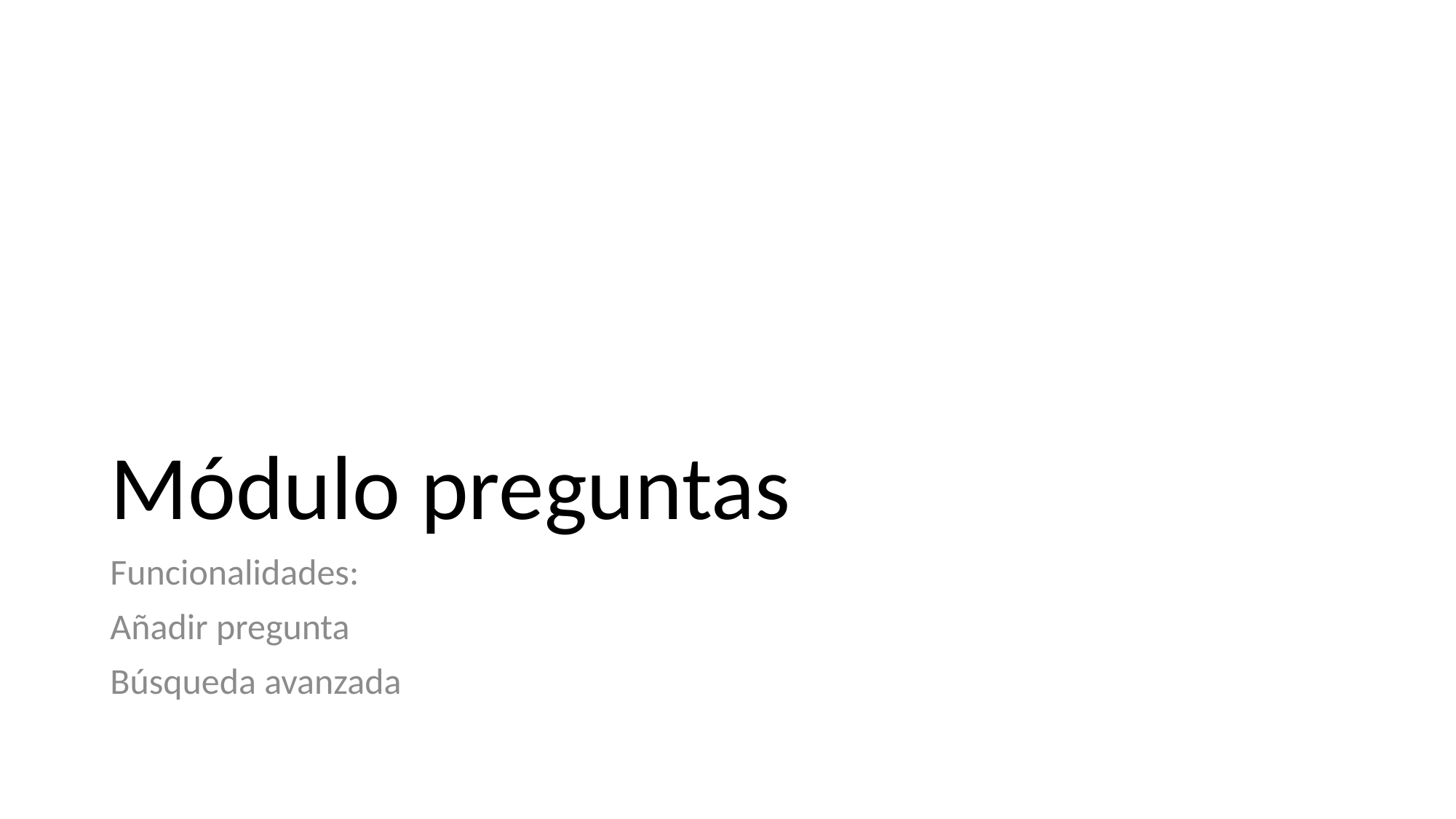

# Módulo preguntas
Funcionalidades:
Añadir pregunta
Búsqueda avanzada